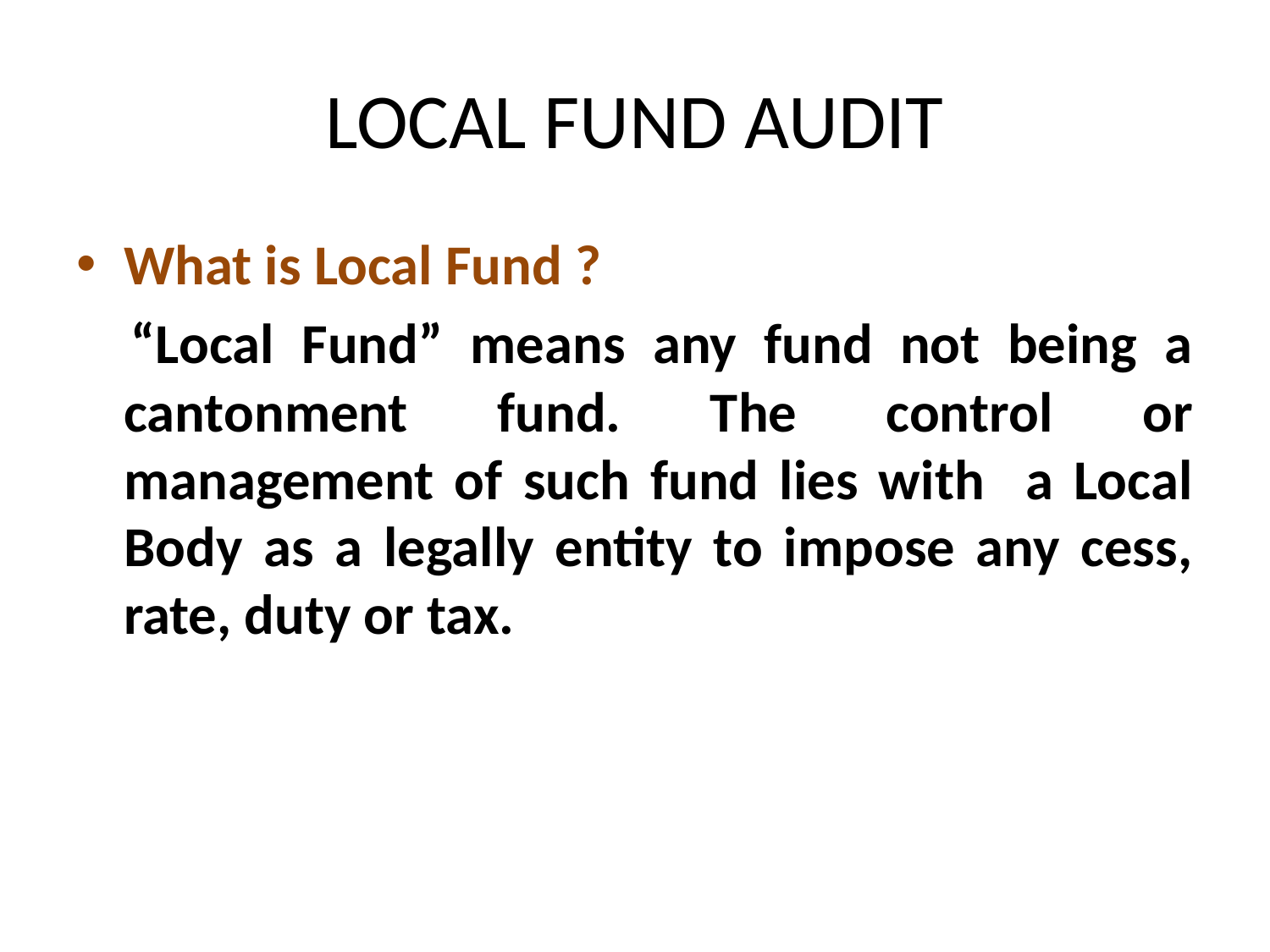

# LOCAL FUND AUDIT
What is Local Fund ?
  “Local Fund” means any fund not being a cantonment fund. The control or management of such fund lies with  a Local Body as a legally entity to impose any cess, rate, duty or tax.